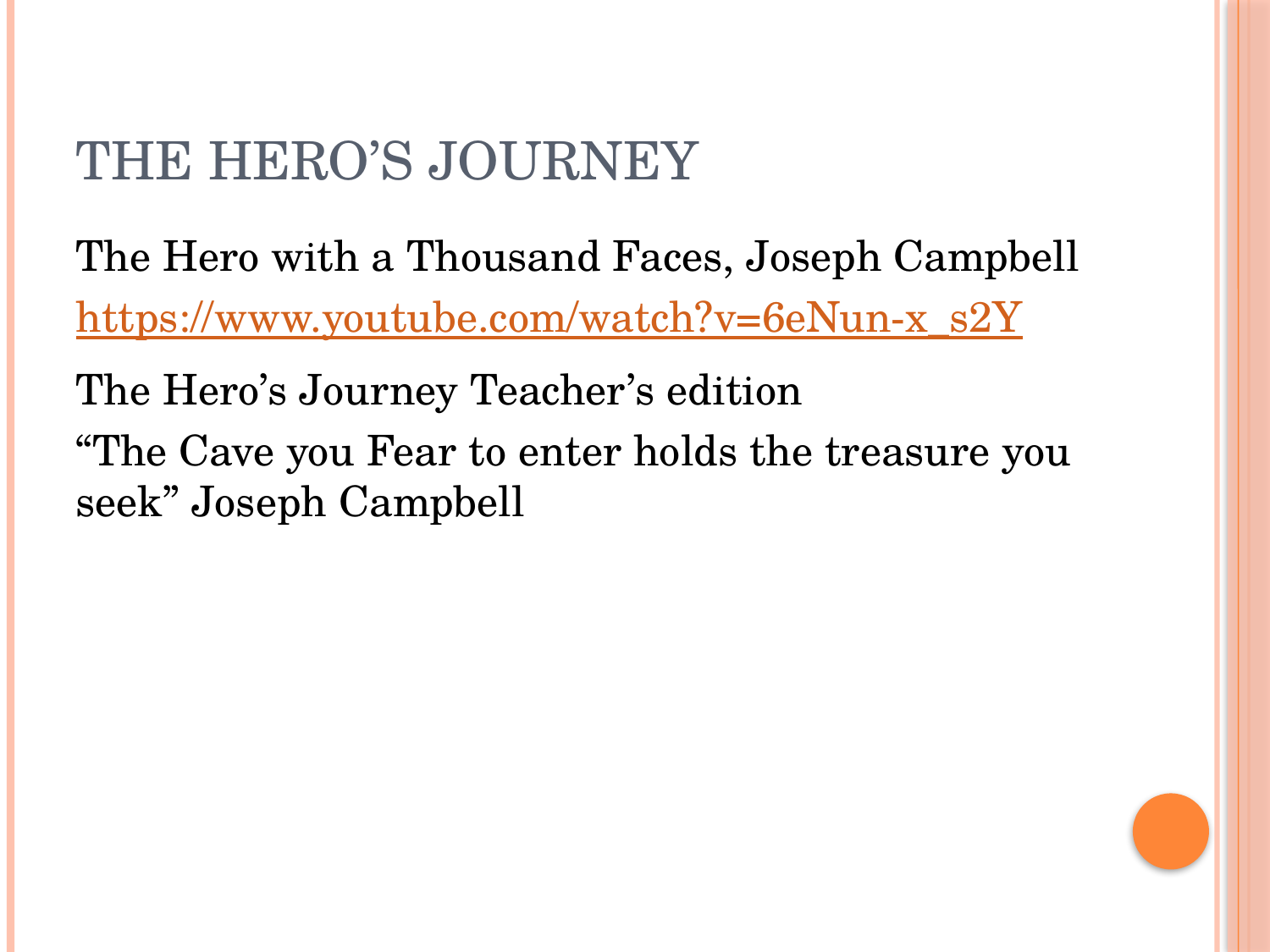

# The Hero’s Journey
The Hero with a Thousand Faces, Joseph Campbell
https://www.youtube.com/watch?v=6eNun-x_s2Y
The Hero’s Journey Teacher’s edition
“The Cave you Fear to enter holds the treasure you seek” Joseph Campbell